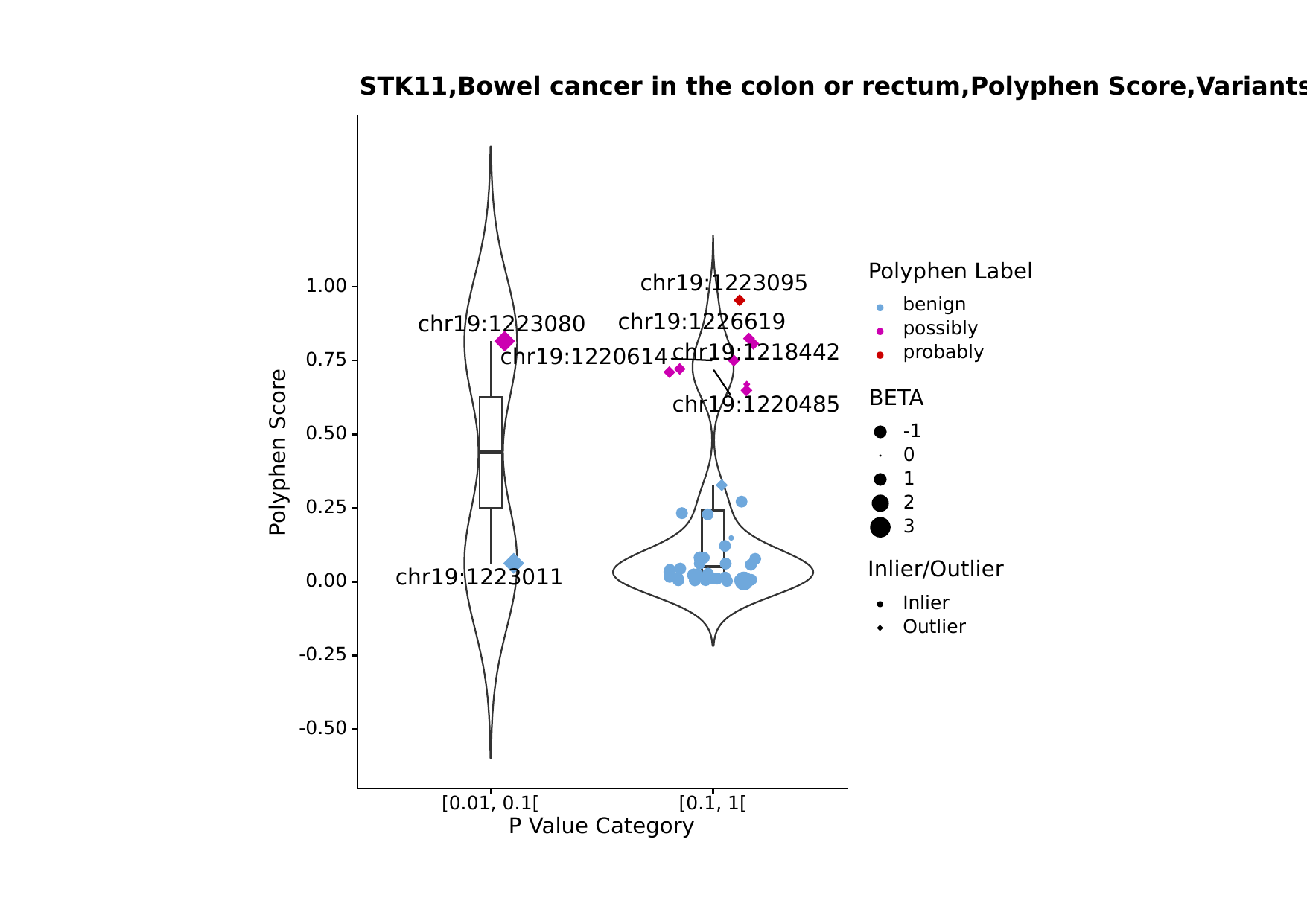

STK11,Bowel cancer in the colon or rectum,Polyphen Score,Variants by P Value Category

Polyphen Label
chr19:1223095
1.00

benign

chr19:1226619
chr19:1223080
possibly

probably
chr19:1218442
chr19:1220614

0.75

BETA

chr19:1220485
-1

0.50

Polyphen Score
0

1

2
0.25

3

Inlier/Outlier

chr19:1223011

0.00

Inlier

Outlier

-0.25

-0.50

[0.01, 0.1[
[0.1, 1[
P Value Category